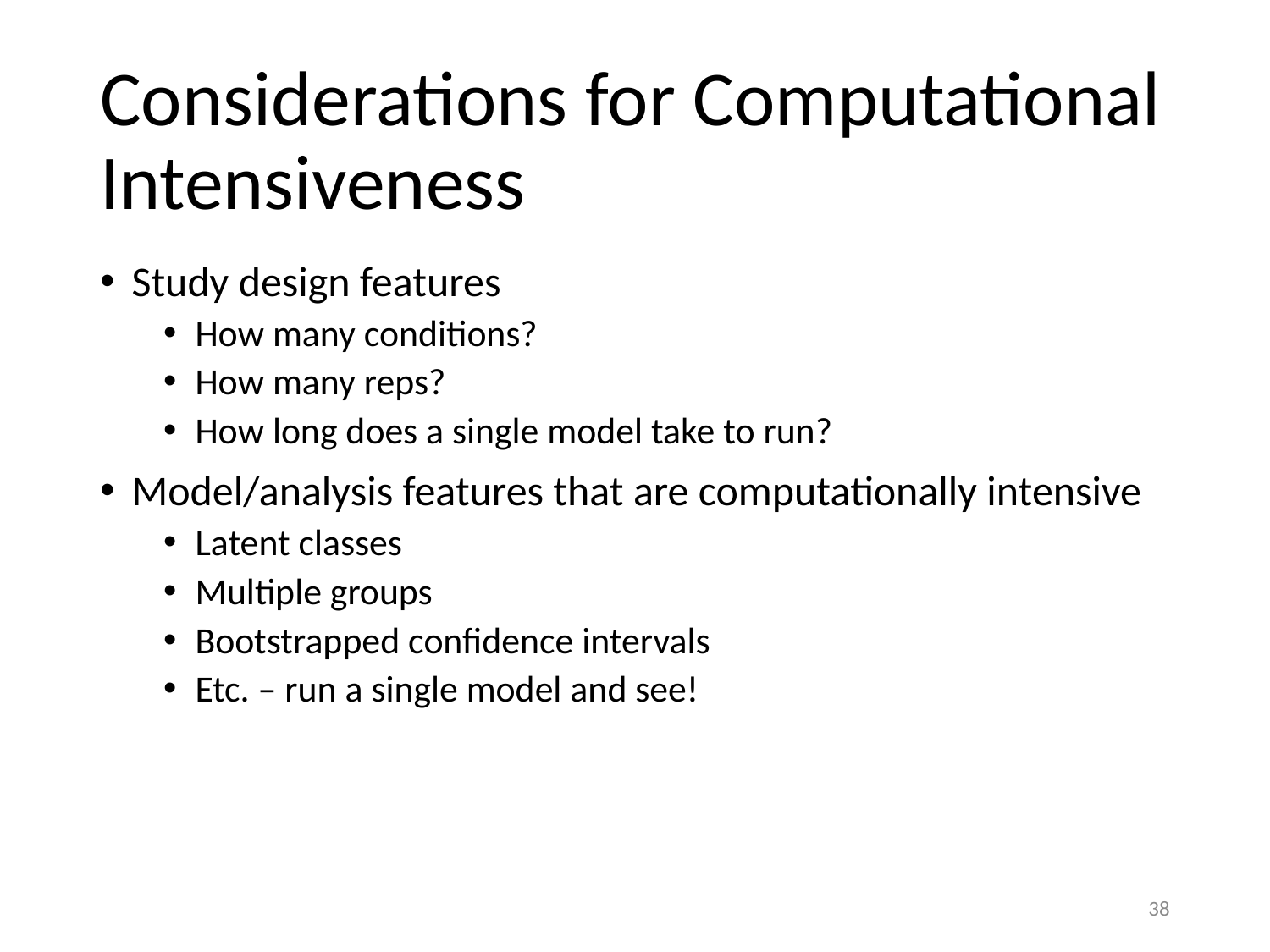

# Considerations for Computational Intensiveness
Study design features
How many conditions?
How many reps?
How long does a single model take to run?
Model/analysis features that are computationally intensive
Latent classes
Multiple groups
Bootstrapped confidence intervals
Etc. – run a single model and see!
38